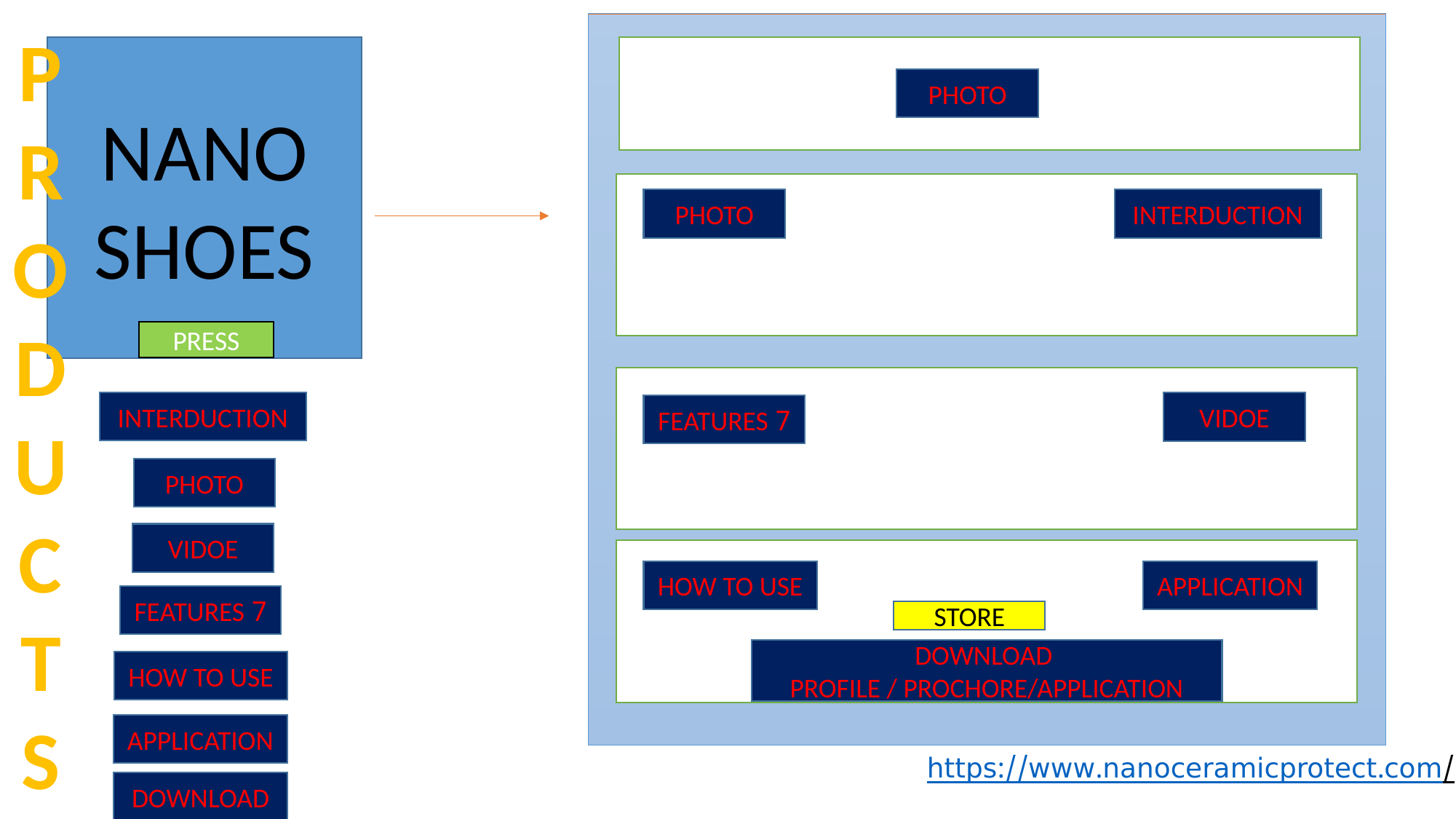

PRODUCTS

PHOTO
NANO SHOES

INTERDUCTION
PHOTO
PRESS

INTERDUCTION
VIDOE
7 FEATURES
PHOTO
VIDOE

APPLICATION
HOW TO USE
7 FEATURES
STORE
DOWNLOAD
PROFILE / PROCHORE/APPLICATION
HOW TO USE
APPLICATION
https://www.nanoceramicprotect.com/
DOWNLOAD